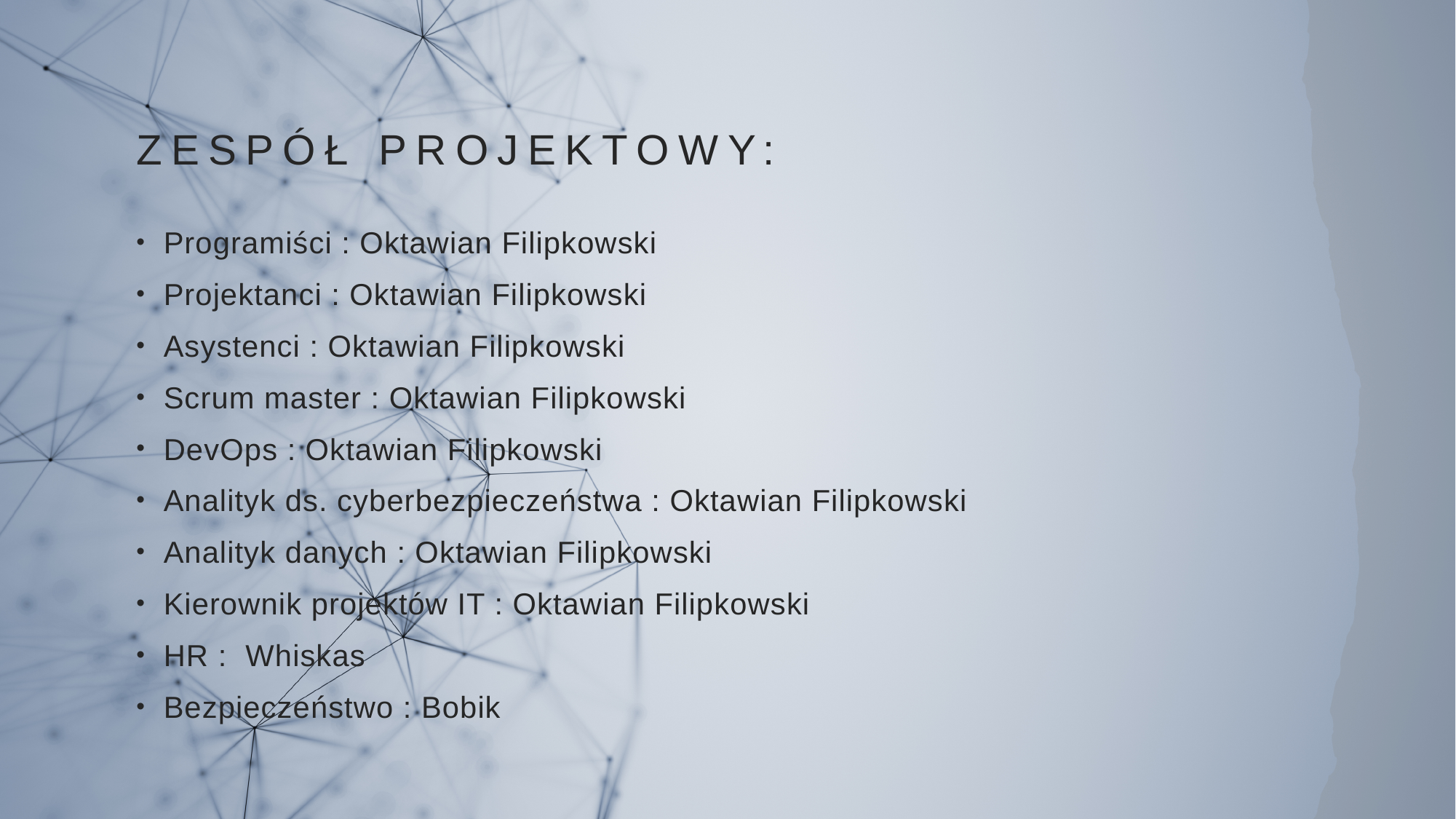

# Zespół projektowy:
Programiści : Oktawian Filipkowski
Projektanci : Oktawian Filipkowski
Asystenci : Oktawian Filipkowski
Scrum master : Oktawian Filipkowski
DevOps : Oktawian Filipkowski
Analityk ds. cyberbezpieczeństwa : Oktawian Filipkowski
Analityk danych : Oktawian Filipkowski
Kierownik projektów IT : Oktawian Filipkowski
HR :  Whiskas
Bezpieczeństwo : Bobik